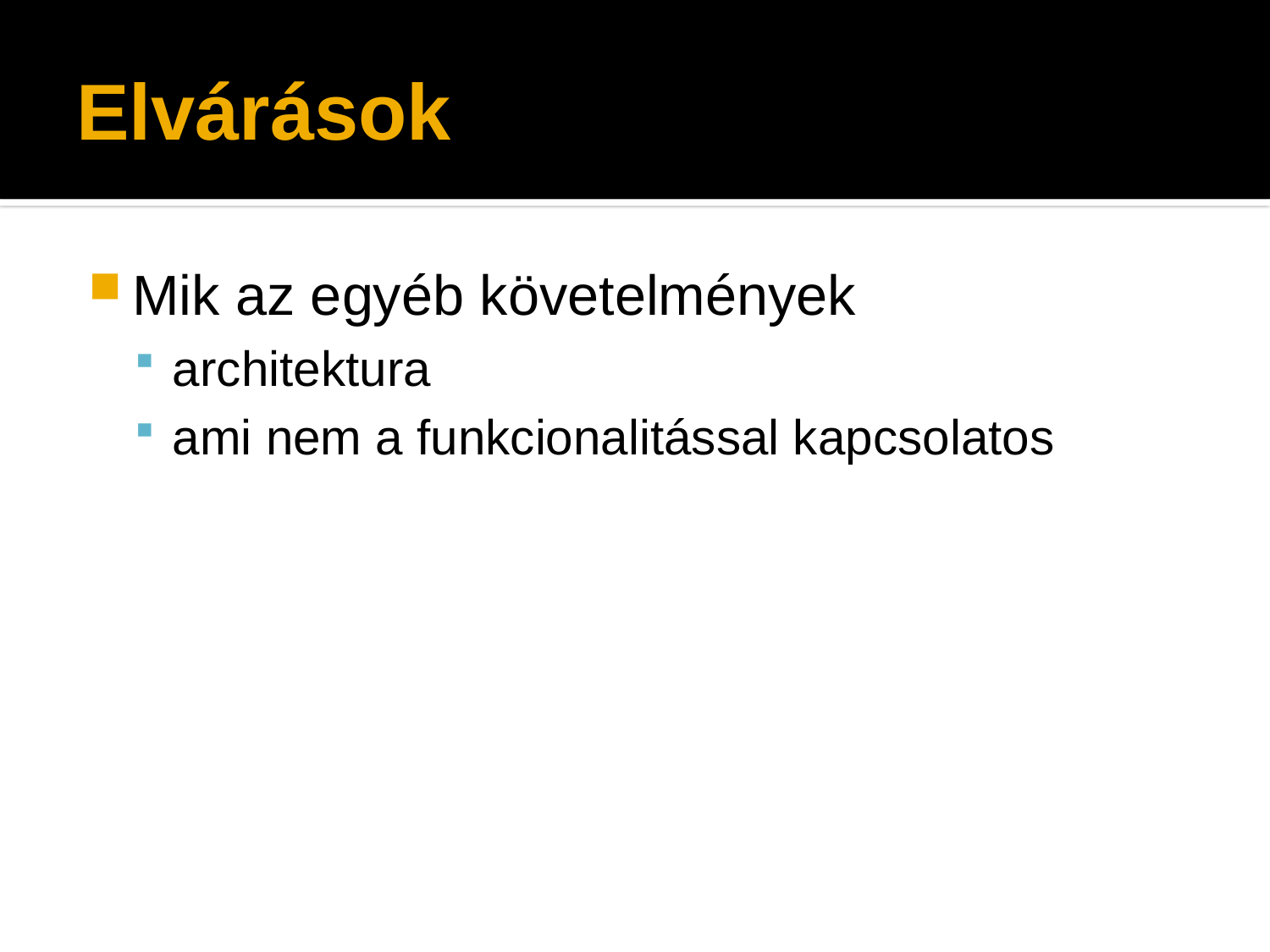

# Elvárások
Mik az egyéb követelmények
architektura
ami nem a funkcionalitással kapcsolatos